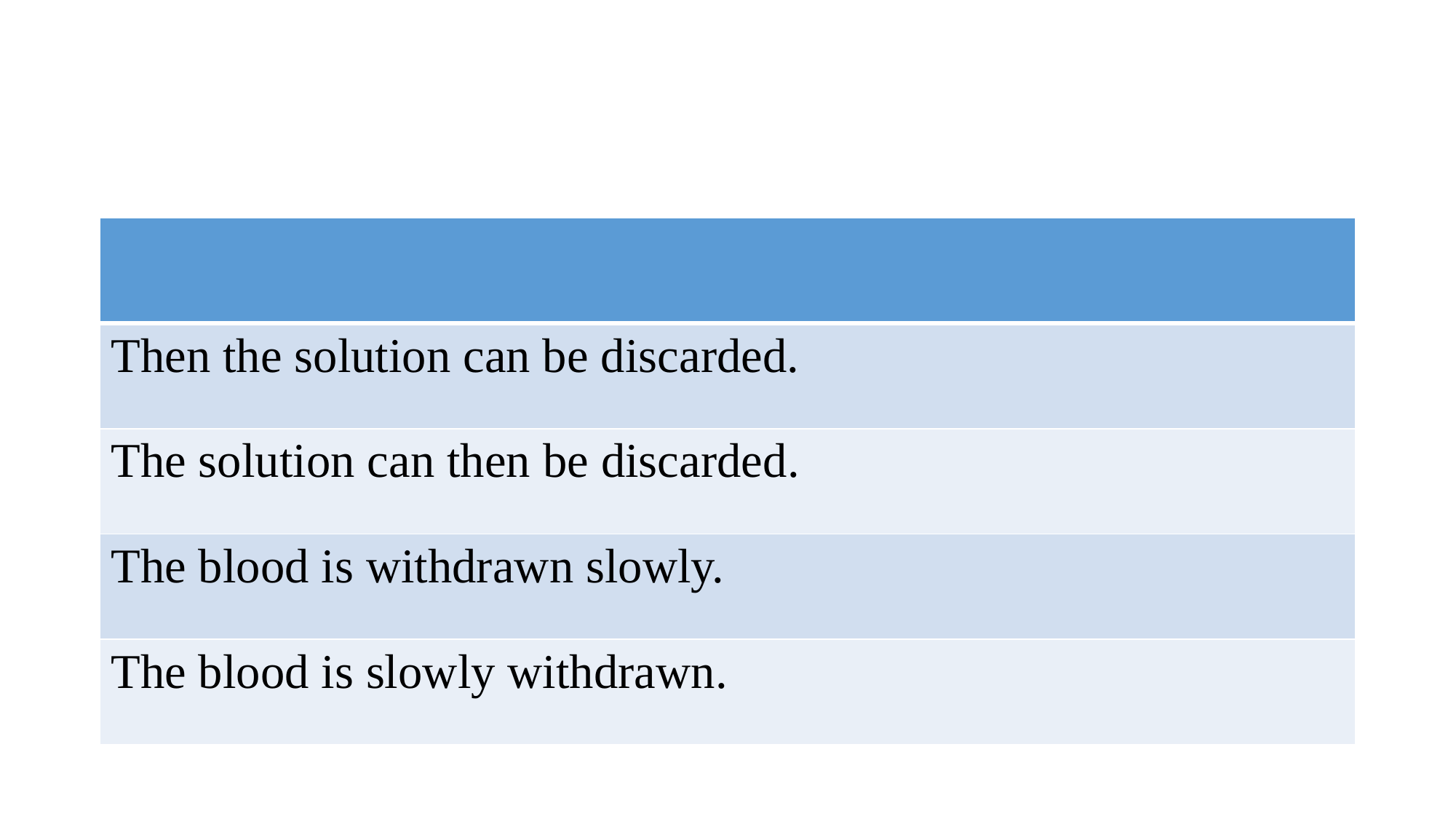

#

|  |
| --- |
| Then the solution can be discarded. |
| The solution can then be discarded. |
| The blood is withdrawn slowly. |
| The blood is slowly withdrawn. |